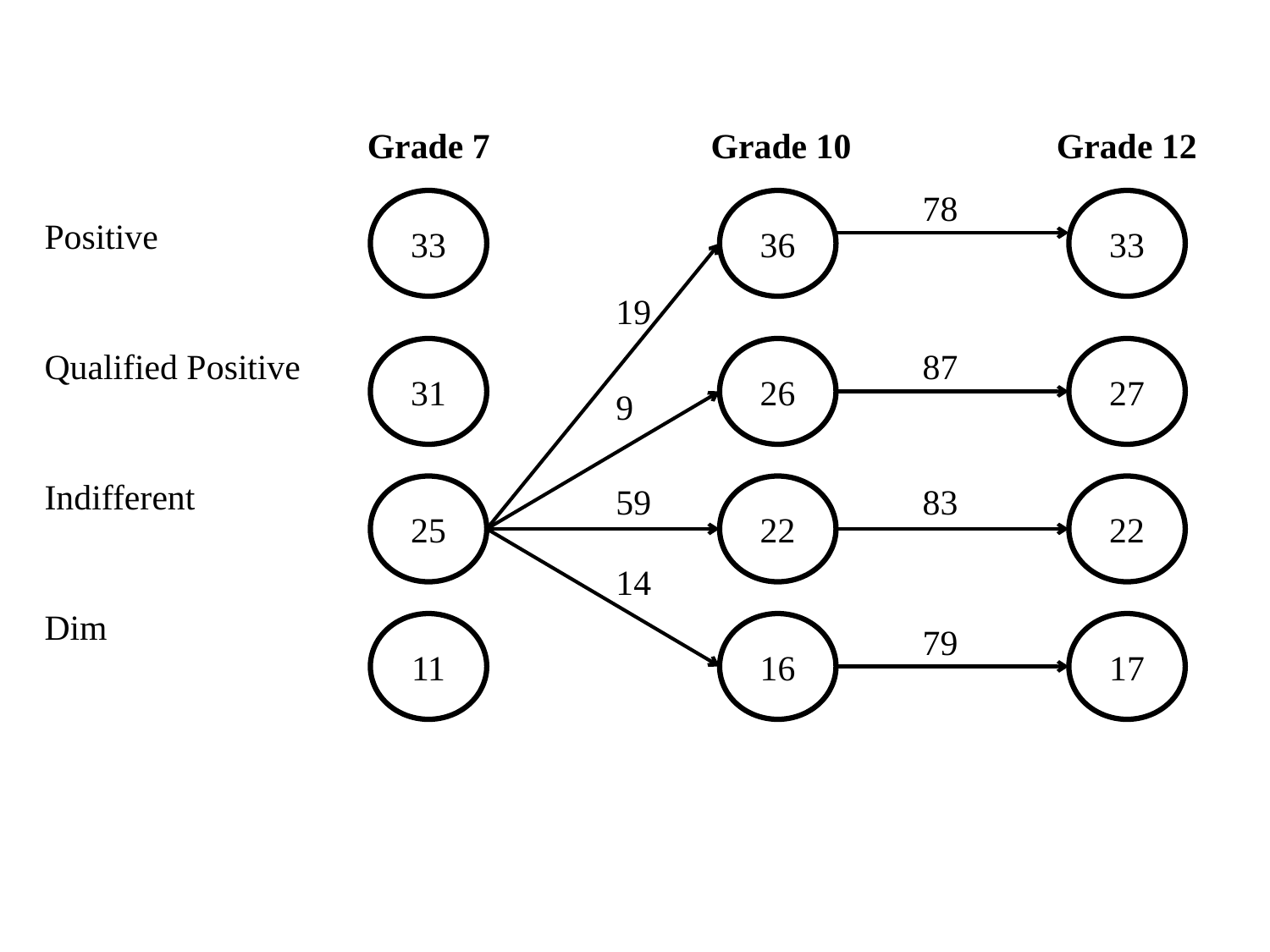

|  | Grade 7 |  | Grade 10 |  | Grade 12 |
| --- | --- | --- | --- | --- | --- |
| Positive |  |  |  |  |  |
| Qualified Positive |  |  |  |  |  |
| Indifferent |  |  |  |  |  |
| Dim |  |  |  |  |  |
78
33
36
33
19
31
26
87
27
9
59
83
25
22
22
14
11
16
79
17